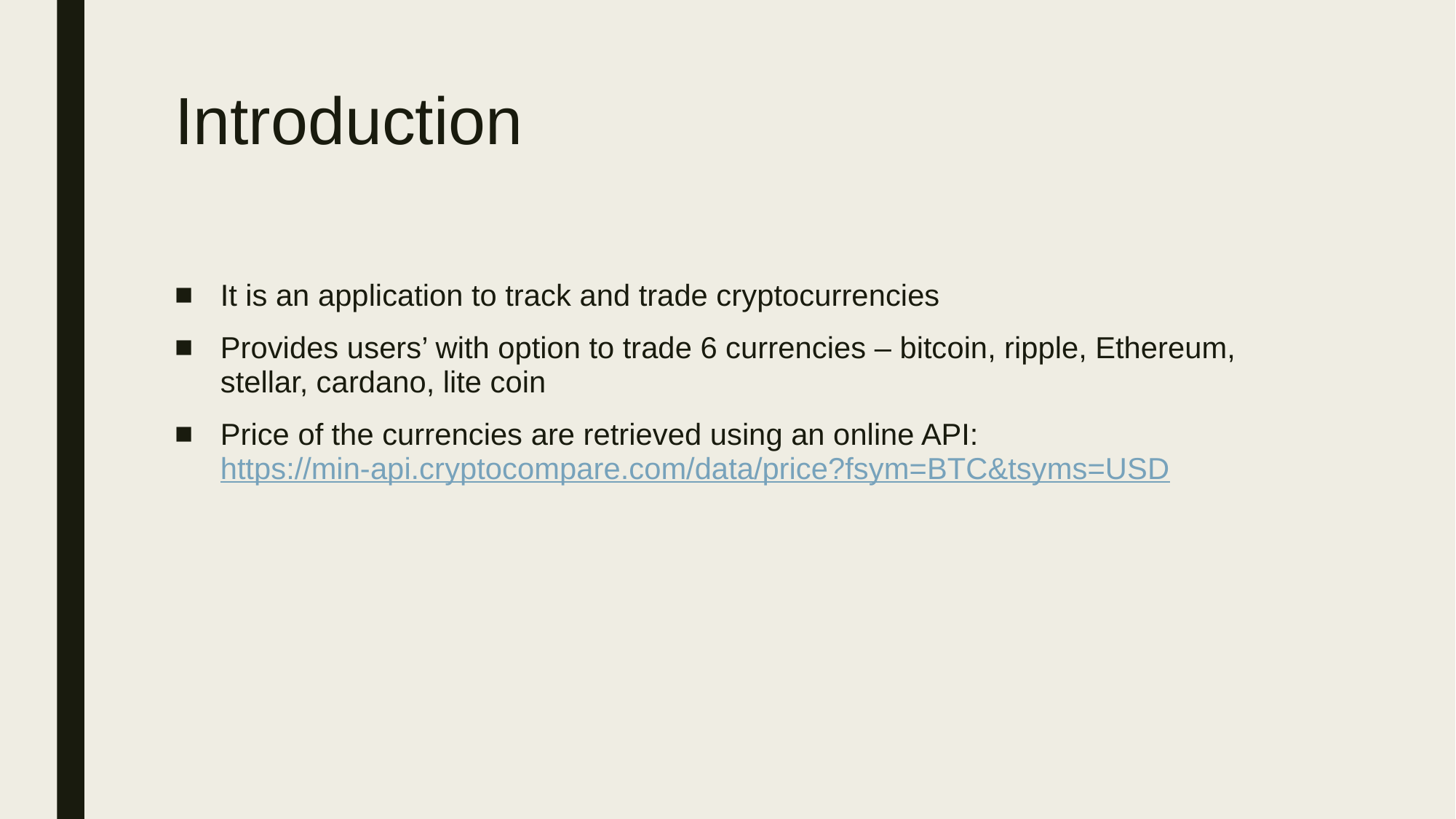

# Introduction
It is an application to track and trade cryptocurrencies
Provides users’ with option to trade 6 currencies – bitcoin, ripple, Ethereum, stellar, cardano, lite coin
Price of the currencies are retrieved using an online API: https://min-api.cryptocompare.com/data/price?fsym=BTC&tsyms=USD